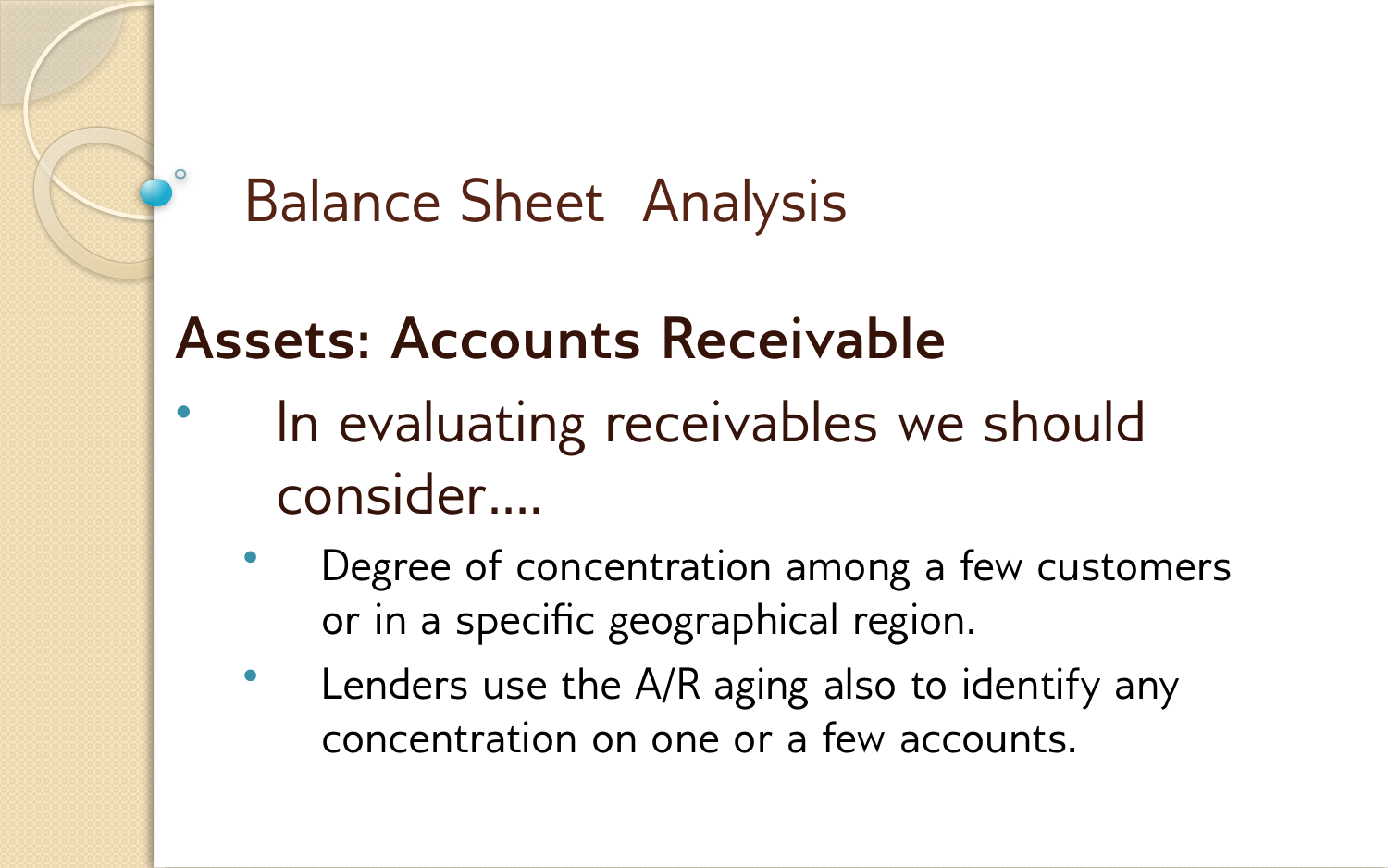

# Balance Sheet  Analysis
Assets: Accounts Receivable
In evaluating receivables we should consider….
Degree of concentration among a few customers  or in a specific geographical region.
Lenders use the A/R aging also to identify any concentration on one or a few accounts.